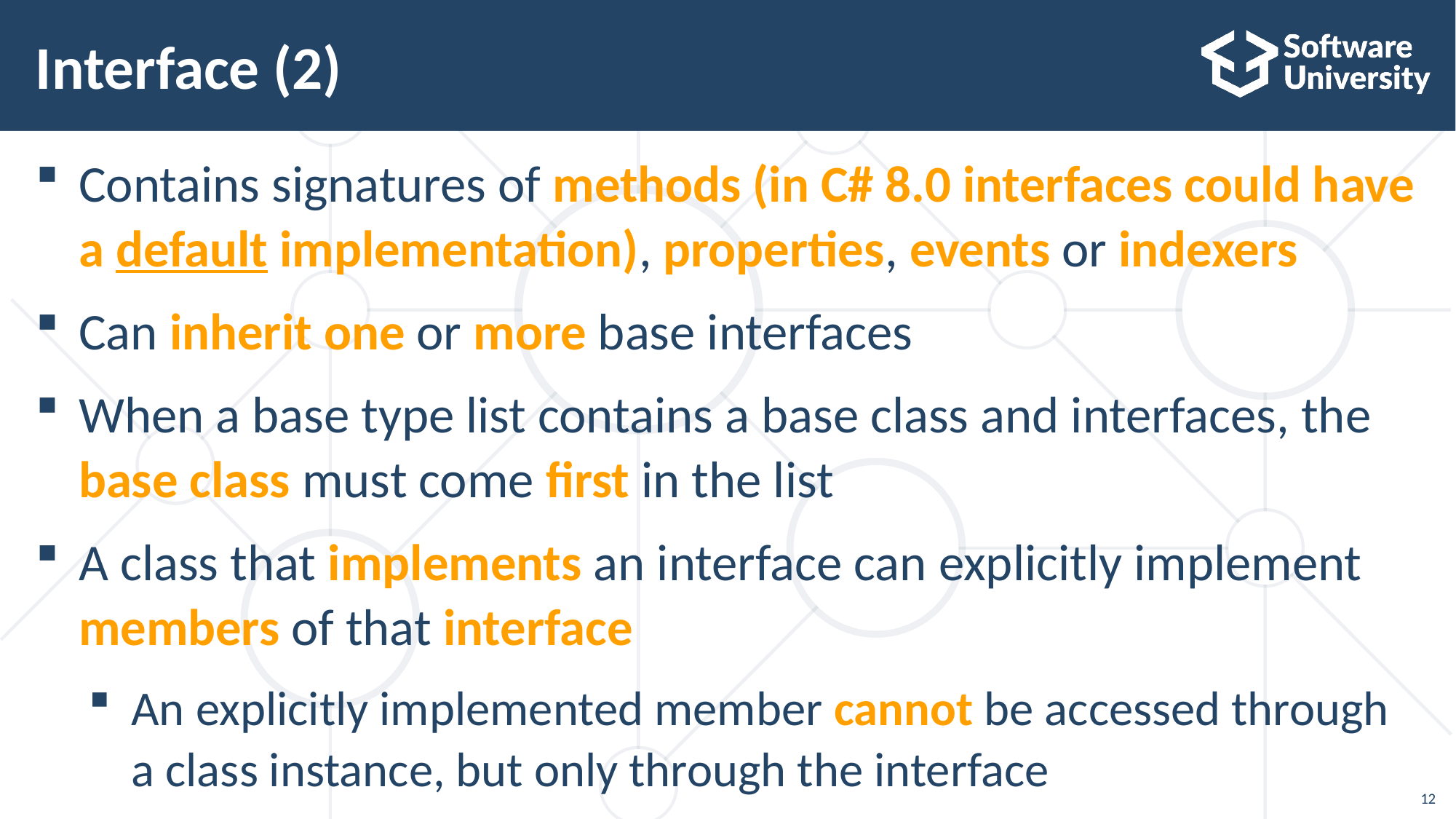

# Interface (2)
Contains signatures of methods (in C# 8.0 interfaces could have a default implementation), properties, events or indexers
Can inherit one or more base interfaces
When a base type list contains a base class and interfaces, the base class must come first in the list
A class that implements an interface can explicitly implement members of that interface
An explicitly implemented member cannot be accessed through a class instance, but only through the interface
12